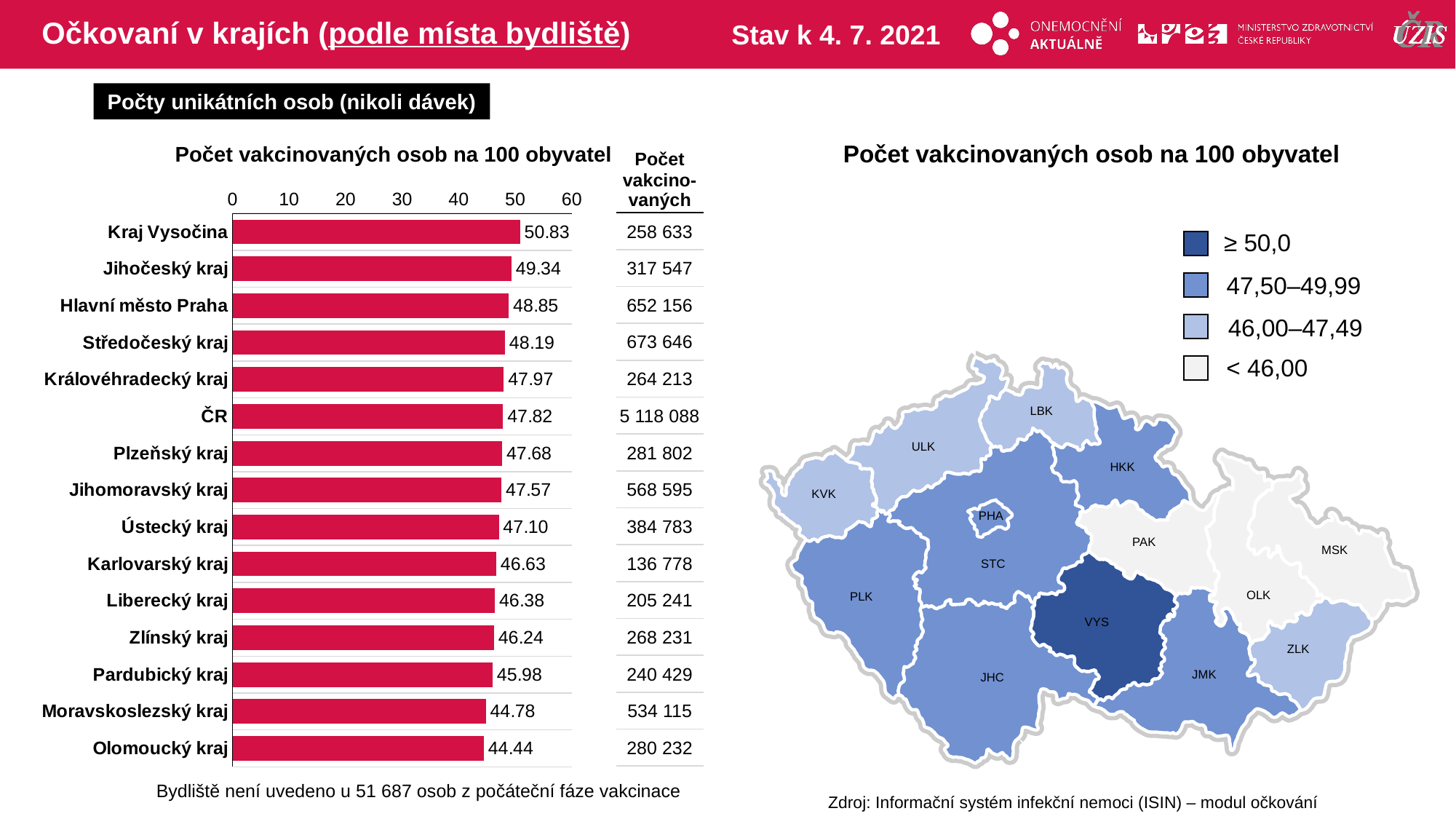

# Očkovaní v krajích (podle místa bydliště)
Stav k 4. 7. 2021
Počty unikátních osob (nikoli dávek)
Počet vakcinovaných osob na 100 obyvatel
Počet vakcinovaných osob na 100 obyvatel
| Počet vakcino-vaných |
| --- |
| 258 633 |
| 317 547 |
| 652 156 |
| 673 646 |
| 264 213 |
| 5 118 088 |
| 281 802 |
| 568 595 |
| 384 783 |
| 136 778 |
| 205 241 |
| 268 231 |
| 240 429 |
| 534 115 |
| 280 232 |

### Chart

| Category | počet na 1000 |
|---|---|
| Kraj Vysočina | 50.826763 |
| Jihočeský kraj | 49.3429425 |
| Hlavní město Praha | 48.8475631 |
| Středočeský kraj | 48.1865126 |
| Královéhradecký kraj | 47.968693 |
| ČR | 47.8246557 |
| Plzeňský kraj | 47.6789258 |
| Jihomoravský kraj | 47.568155 |
| Ústecký kraj | 47.0968318 |
| Karlovarský kraj | 46.6324141 |
| Liberecký kraj | 46.3846627 |
| Zlínský kraj | 46.2372375 |
| Pardubický kraj | 45.983789 |
| Moravskoslezský kraj | 44.7769765 |
| Olomoucký kraj | 44.4444444 |
≥ 50,0

47,50–49,99

46,00–47,49

< 46,00

LBK

ULK

HKK

KVK

PHA

PAK
MSK

STC
OLK

PLK

VYS
ZLK
JMK
JHC
Bydliště není uvedeno u 51 687 osob z počáteční fáze vakcinace
Zdroj: Informační systém infekční nemoci (ISIN) – modul očkování